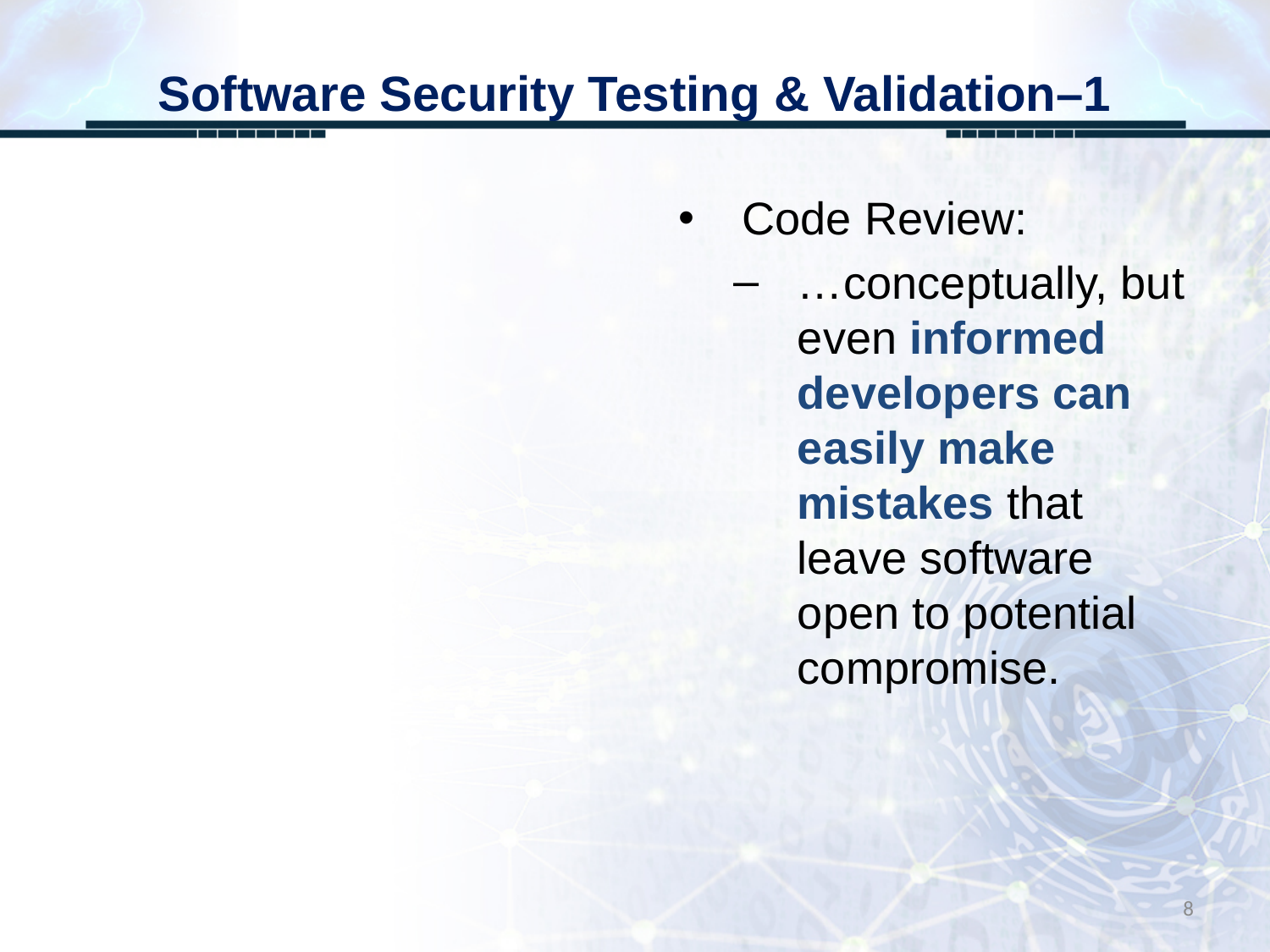

# Software Security Testing & Validation–1
Code Review:
…conceptually, but even informed developers can easily make mistakes that leave software open to potential compromise.

8